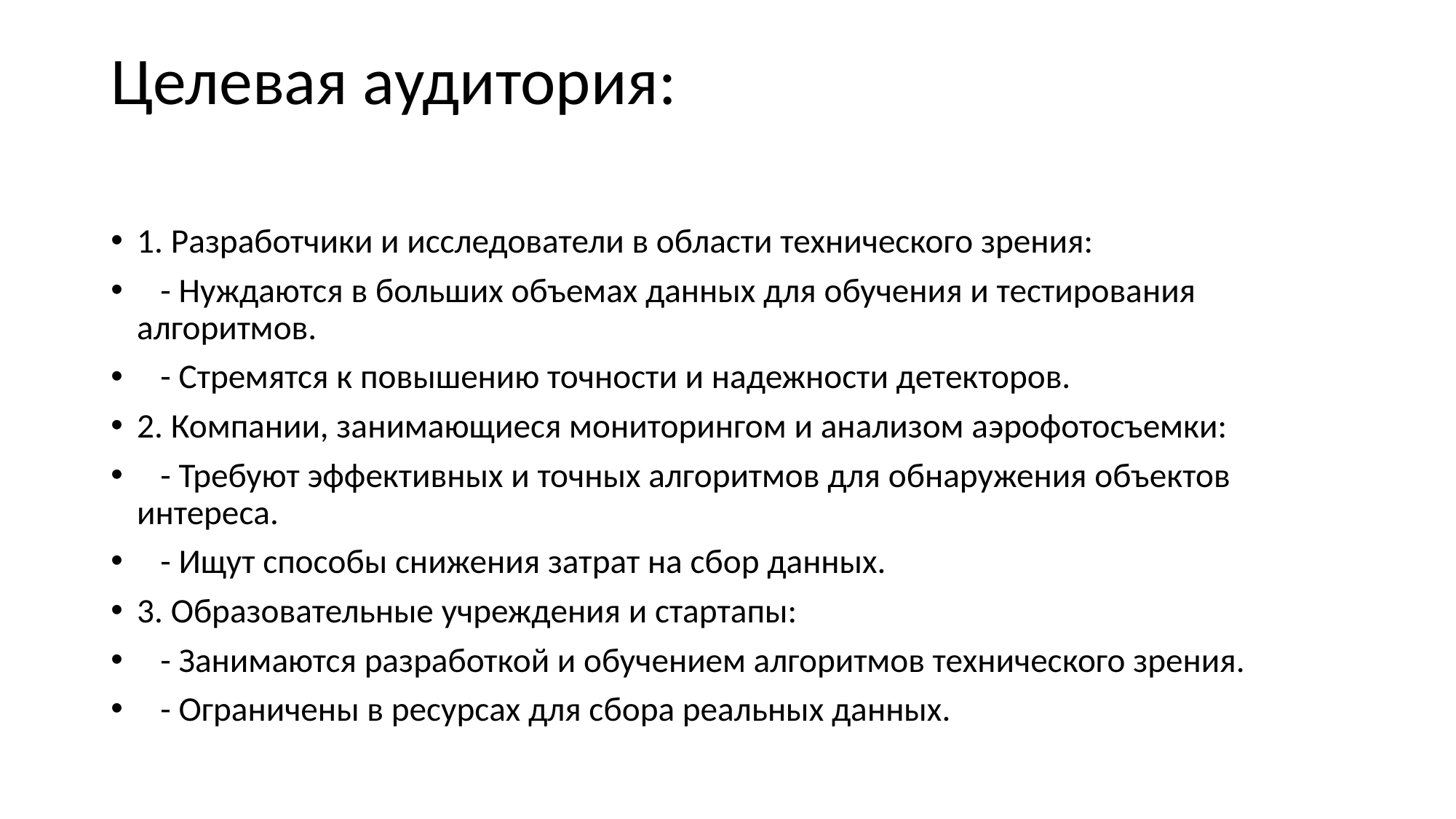

# Целевая аудитория:
1. Разработчики и исследователи в области технического зрения:
   - Нуждаются в больших объемах данных для обучения и тестирования алгоритмов.
   - Стремятся к повышению точности и надежности детекторов.
2. Компании, занимающиеся мониторингом и анализом аэрофотосъемки:
   - Требуют эффективных и точных алгоритмов для обнаружения объектов интереса.
   - Ищут способы снижения затрат на сбор данных.
3. Образовательные учреждения и стартапы:
   - Занимаются разработкой и обучением алгоритмов технического зрения.
   - Ограничены в ресурсах для сбора реальных данных.